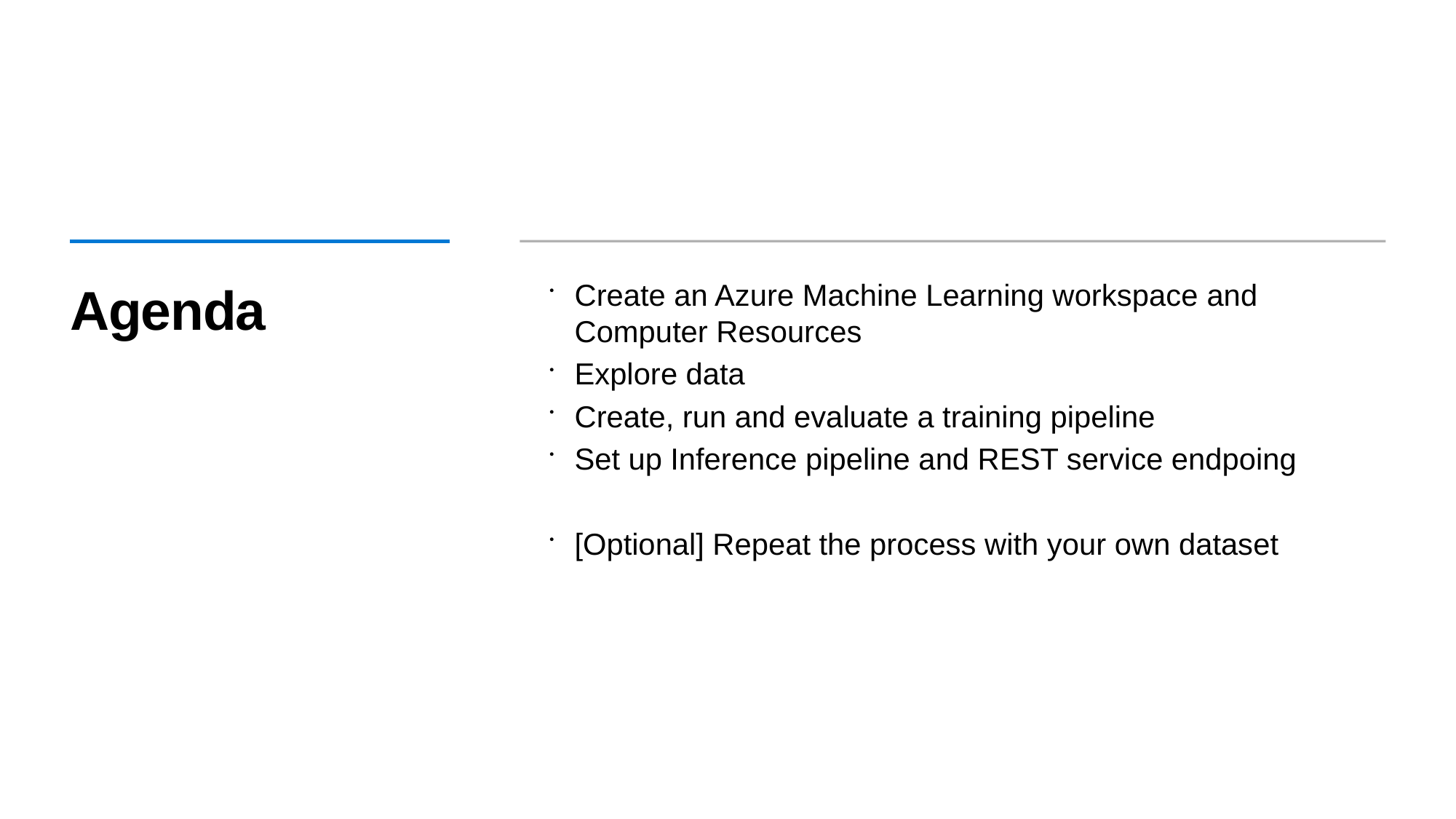

# Agenda
Create an Azure Machine Learning workspace and Computer Resources
Explore data
Create, run and evaluate a training pipeline
Set up Inference pipeline and REST service endpoing

[Optional] Repeat the process with your own dataset